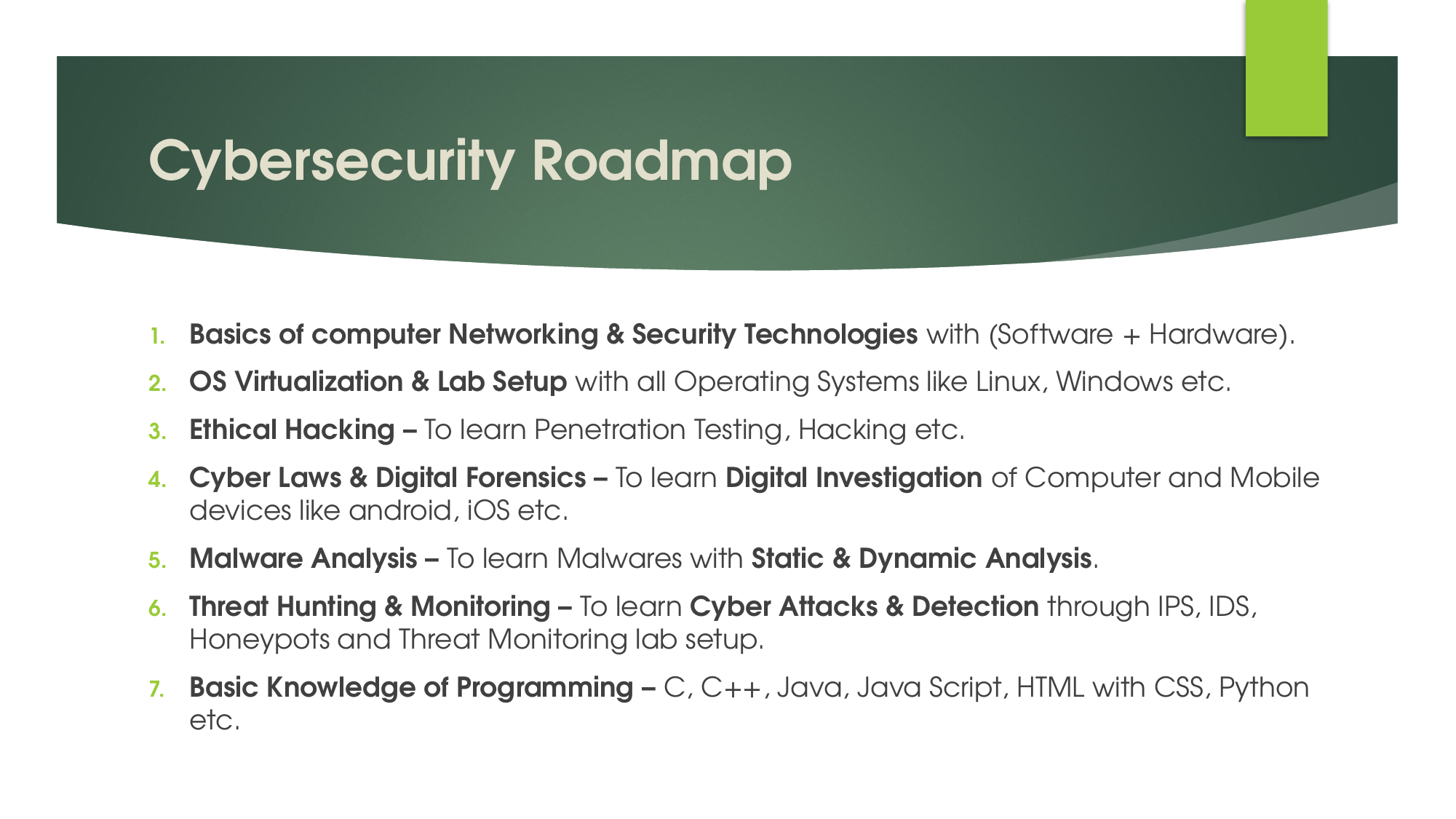

# Cybersecurity Roadmap
Basics of computer Networking & Security Technologies with (Software + Hardware).
OS Virtualization & Lab Setup with all Operating Systems like Linux, Windows etc.
Ethical Hacking – To learn Penetration Testing, Hacking etc.
Cyber Laws & Digital Forensics – To learn Digital Investigation of Computer and Mobile devices like android, iOS etc.
Malware Analysis – To learn Malwares with Static & Dynamic Analysis.
Threat Hunting & Monitoring – To learn Cyber Attacks & Detection through IPS, IDS, Honeypots and Threat Monitoring lab setup.
Basic Knowledge of Programming – C, C++, Java, Java Script, HTML with CSS, Python etc.